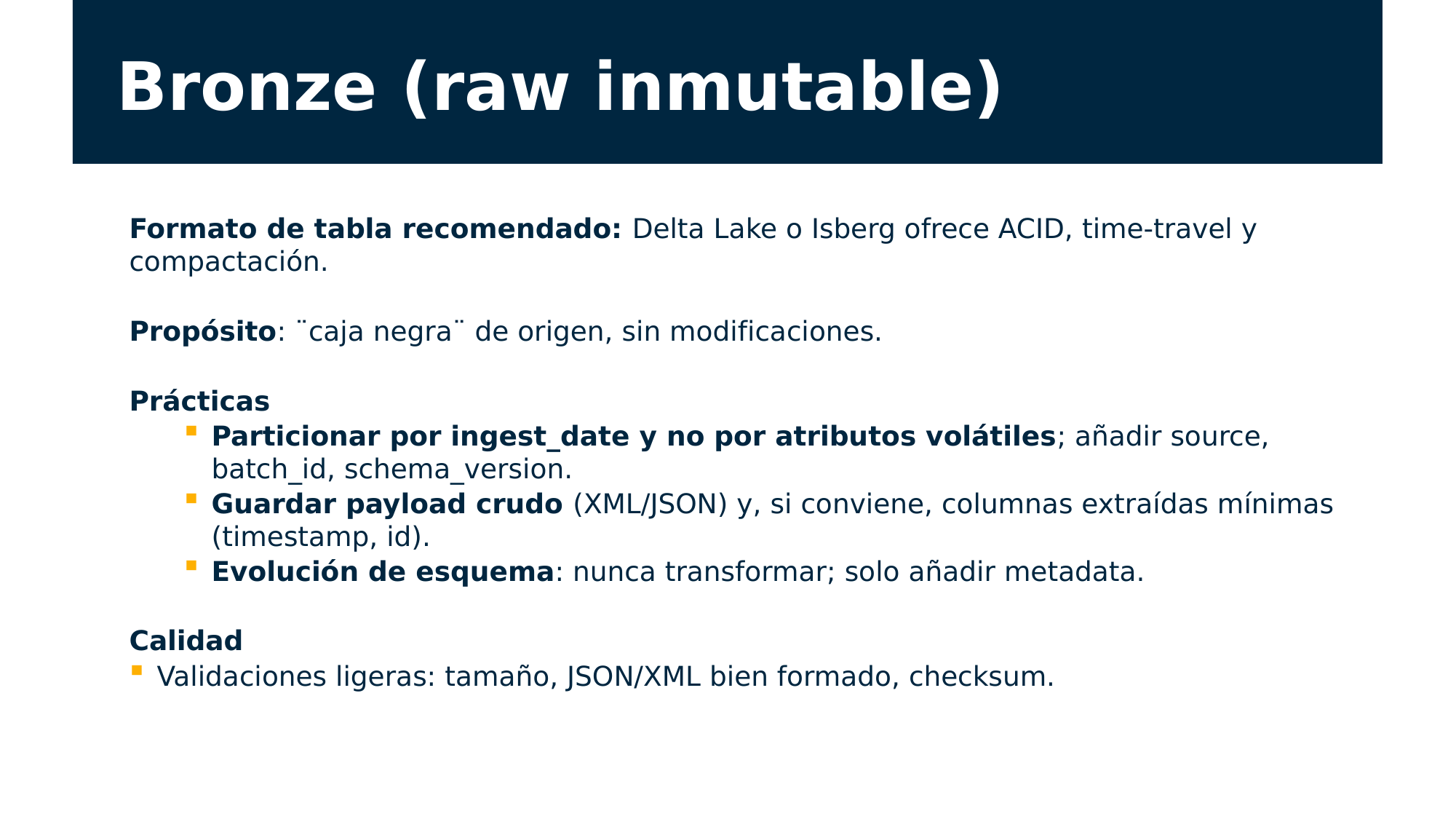

# Bronze (raw inmutable)
Formato de tabla recomendado: Delta Lake o Isberg ofrece ACID, time-travel y compactación.

Propósito: ¨caja negra¨ de origen, sin modificaciones.

Prácticas
Particionar por ingest_date y no por atributos volátiles; añadir source, batch_id, schema_version.
Guardar payload crudo (XML/JSON) y, si conviene, columnas extraídas mínimas (timestamp, id).
Evolución de esquema: nunca transformar; solo añadir metadata.

Calidad
Validaciones ligeras: tamaño, JSON/XML bien formado, checksum.